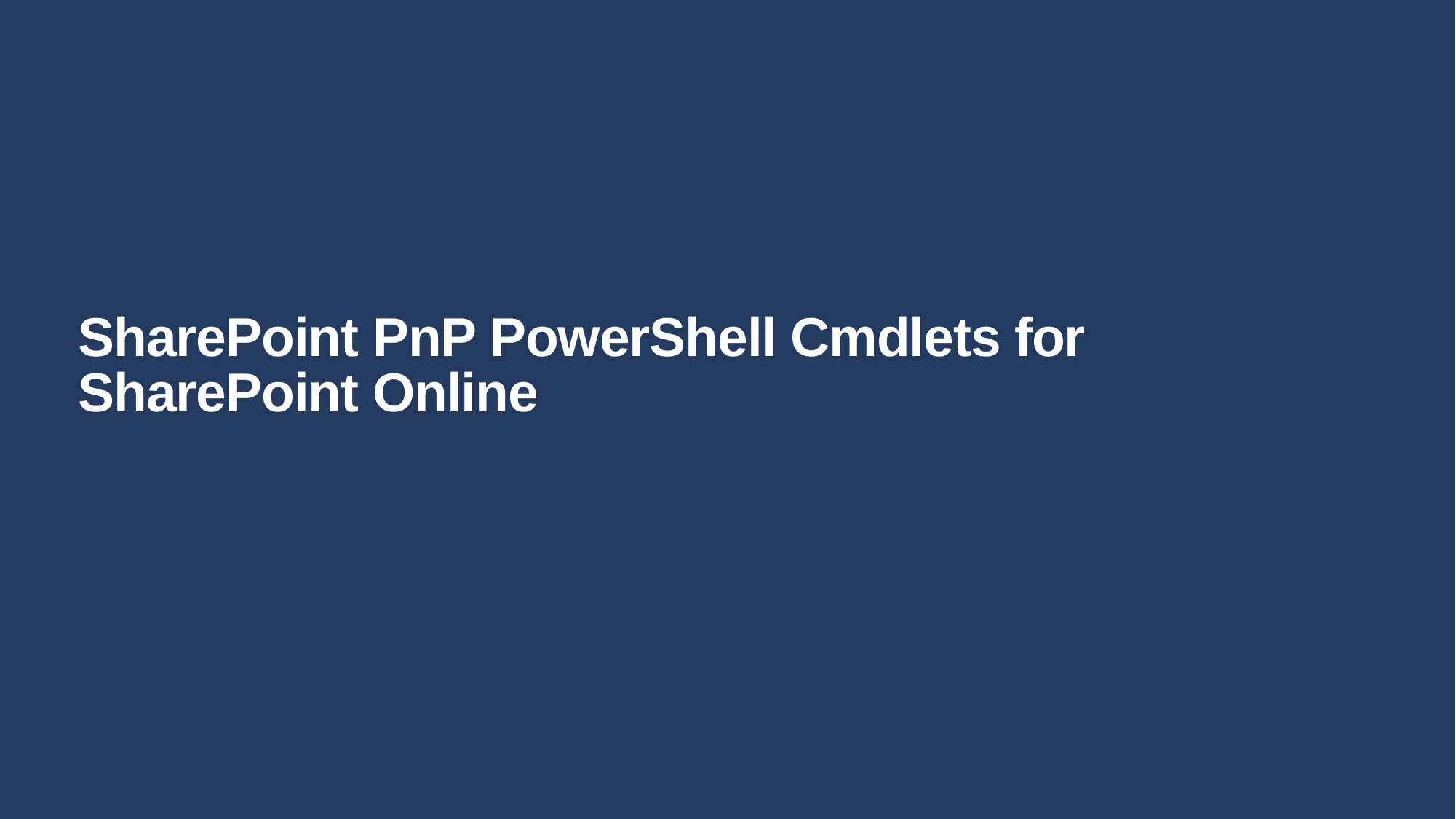

# SharePoint PnP PowerShell Cmdlets for SharePoint Online